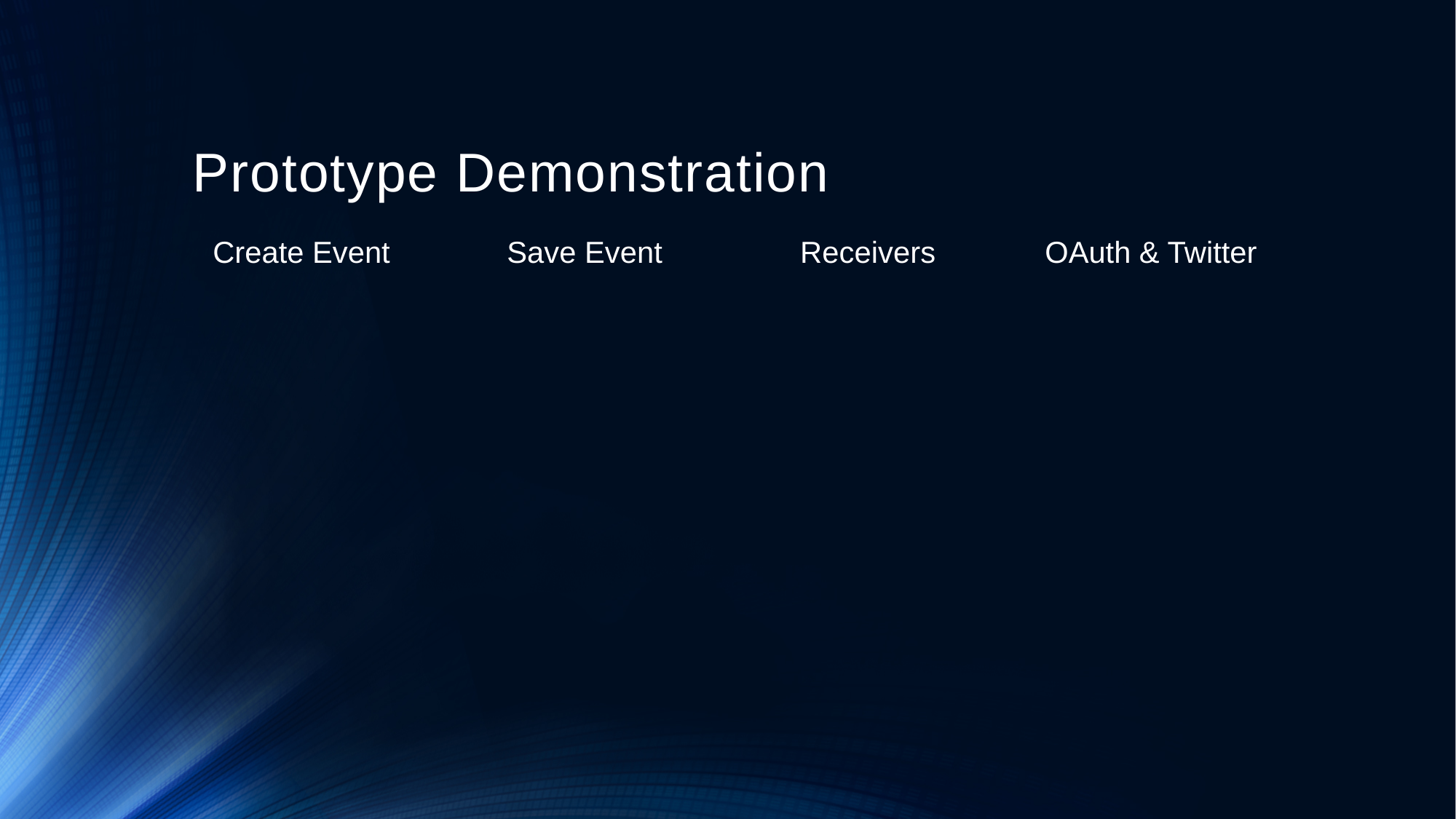

# Prototype Demonstration
Create Event
Save Event
Receivers
OAuth & Twitter